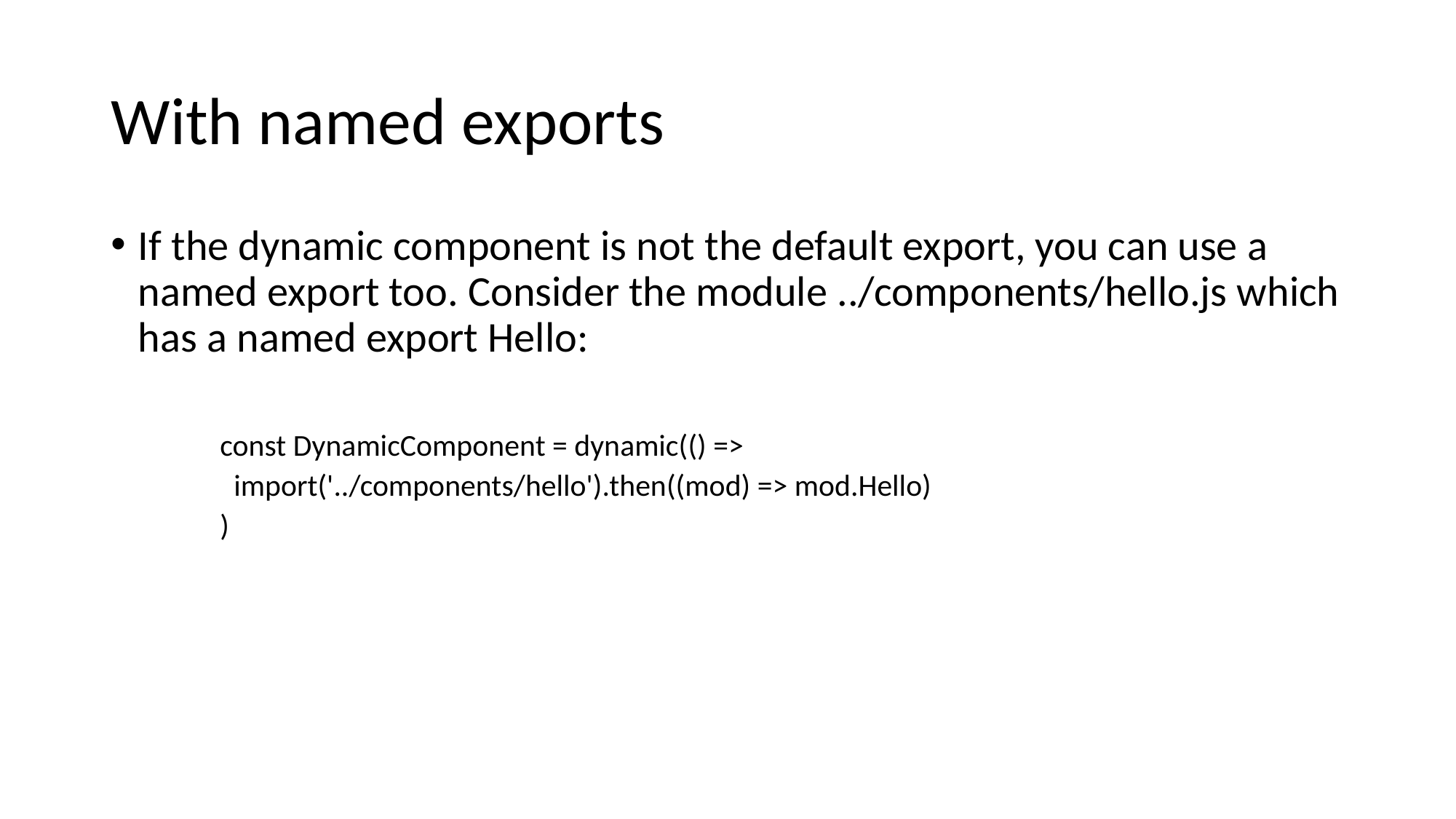

# With named exports
If the dynamic component is not the default export, you can use a named export too. Consider the module ../components/hello.js which has a named export Hello:

const DynamicComponent = dynamic(() =>
  import('../components/hello').then((mod) => mod.Hello)
)